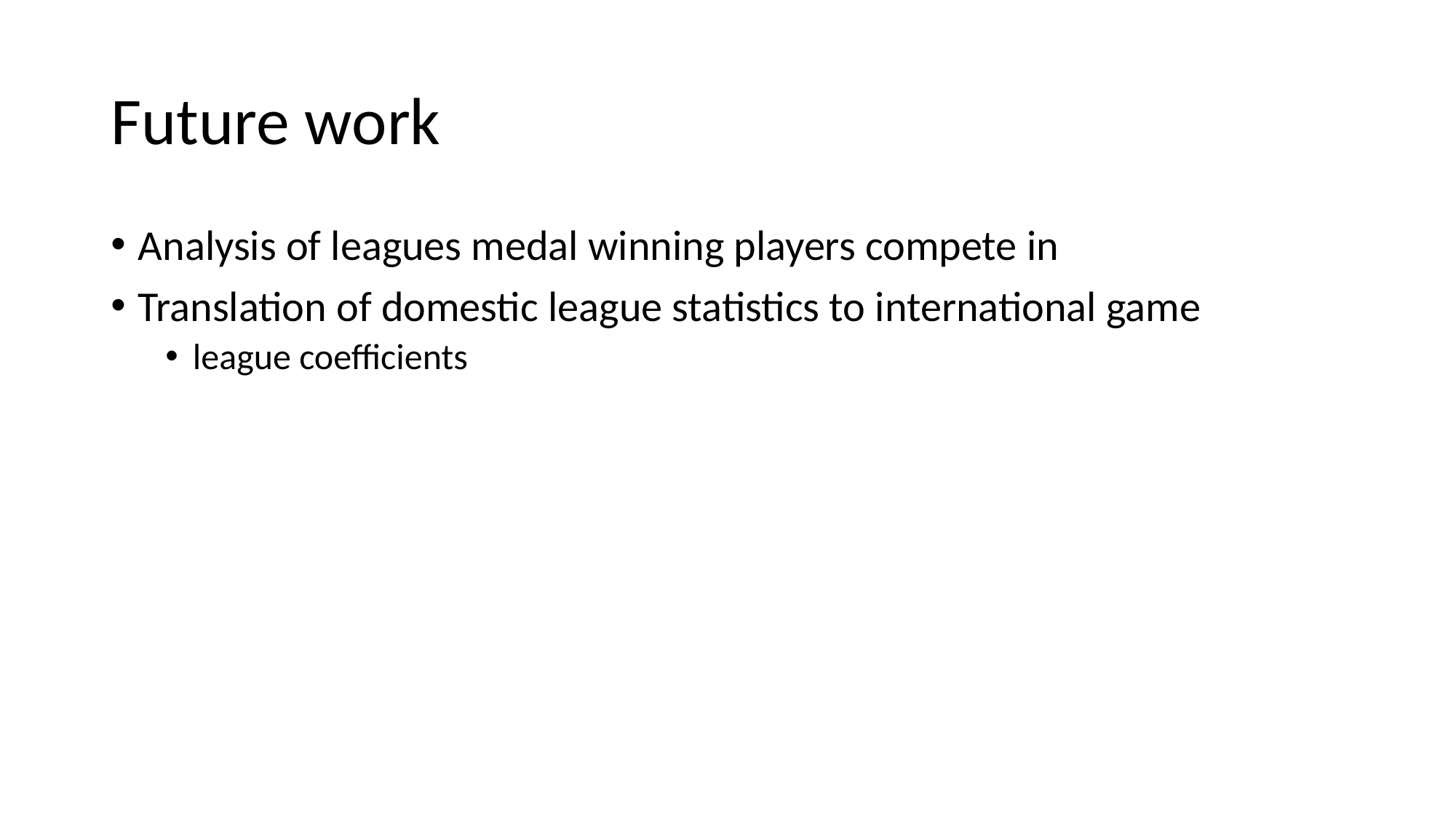

# Future work
Analysis of leagues medal winning players compete in
Translation of domestic league statistics to international game
league coefficients